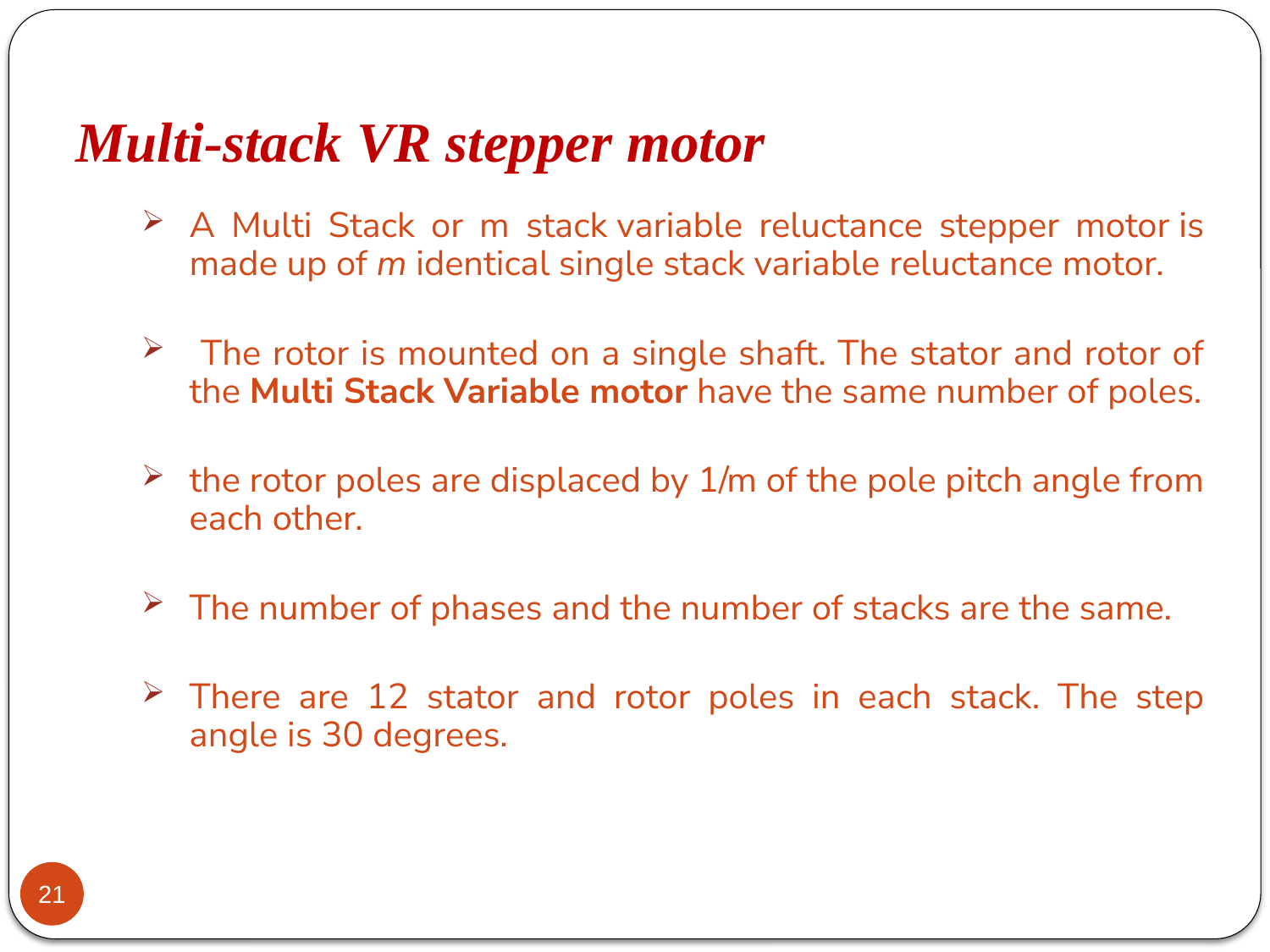

Multi-stack VR stepper motor
A Multi Stack or m stack variable reluctance stepper motor is made up of m identical single stack variable reluctance motor.

 The rotor is mounted on a single shaft. The stator and rotor of the Multi Stack Variable motor have the same number of poles.

the rotor poles are displaced by 1/m of the pole pitch angle from each other.

The number of phases and the number of stacks are the same.

There are 12 stator and rotor poles in each stack. The step angle is 30 degrees.

21